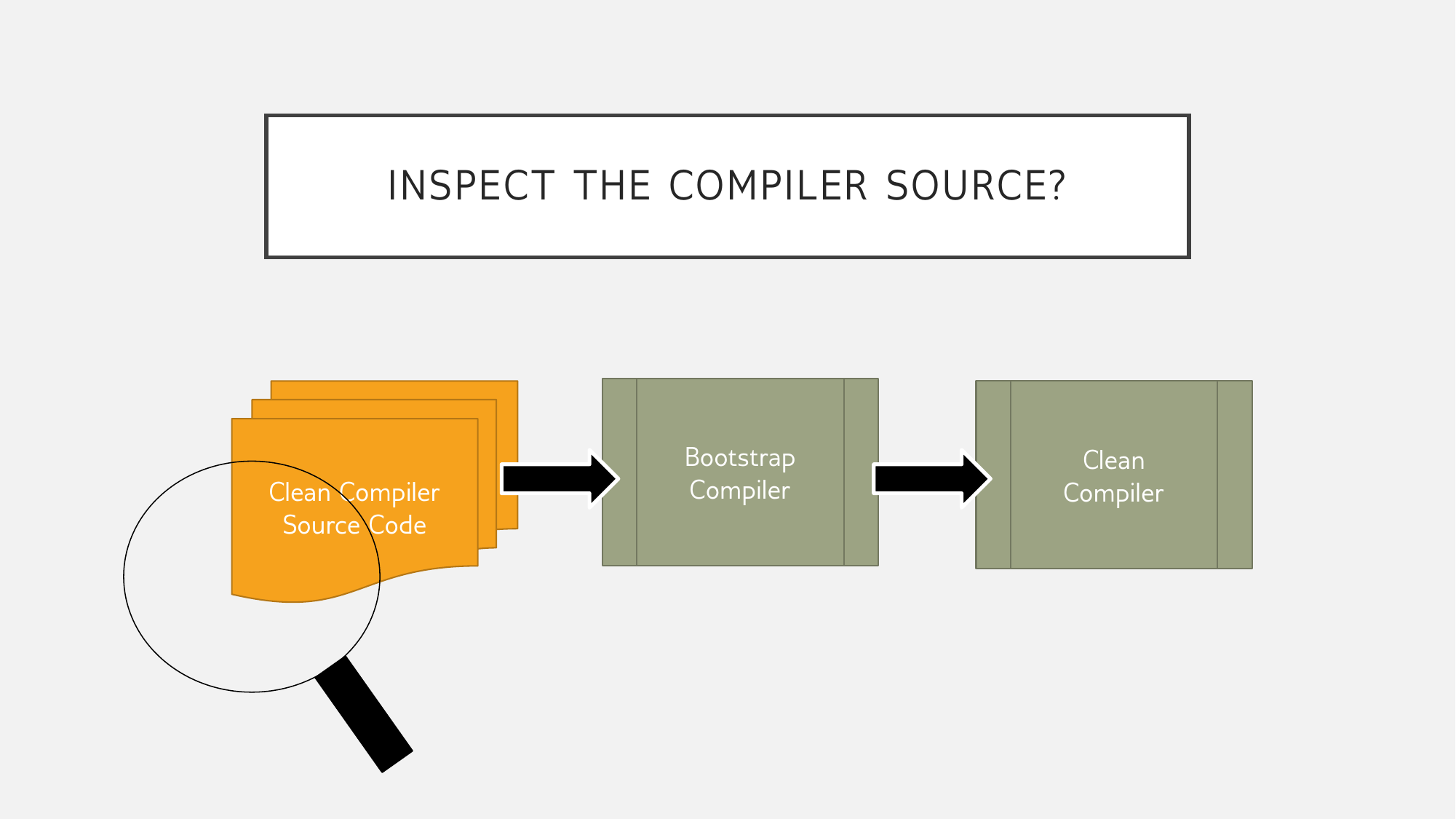

# inspect the Compiler Source?
Bootstrap
Compiler
Clean Compiler
Source Code
Clean
Compiler